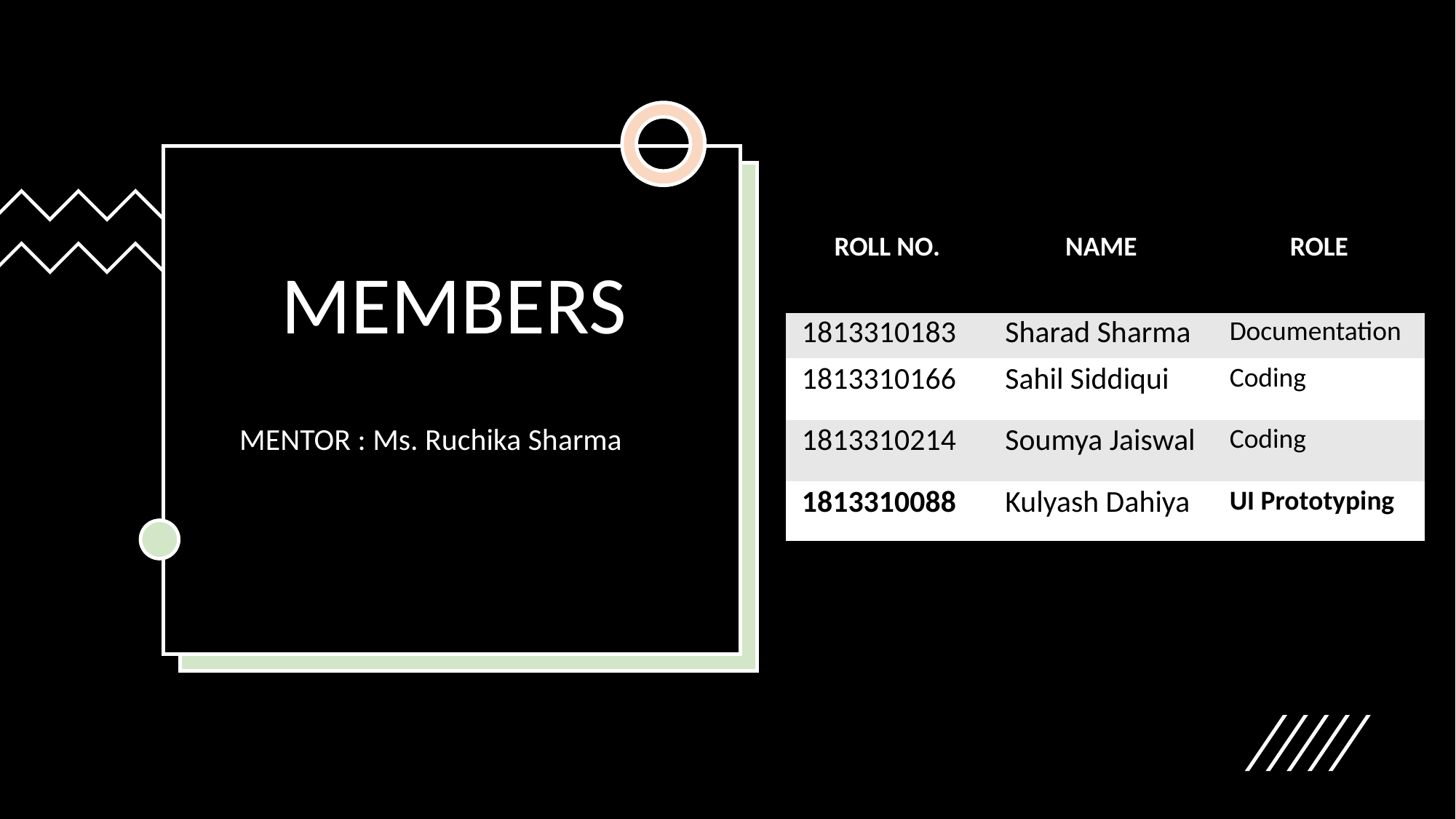

| ROLL NO. | NAME | ROLE |
| --- | --- | --- |
| 1813310183 | Sharad Sharma | Documentation |
| 1813310166 | Sahil Siddiqui | Coding |
| 1813310214 | Soumya Jaiswal | Coding |
| 1813310088 | Kulyash Dahiya | UI Prototyping |

# MEMBERS
MENTOR : Ms. Ruchika Sharma